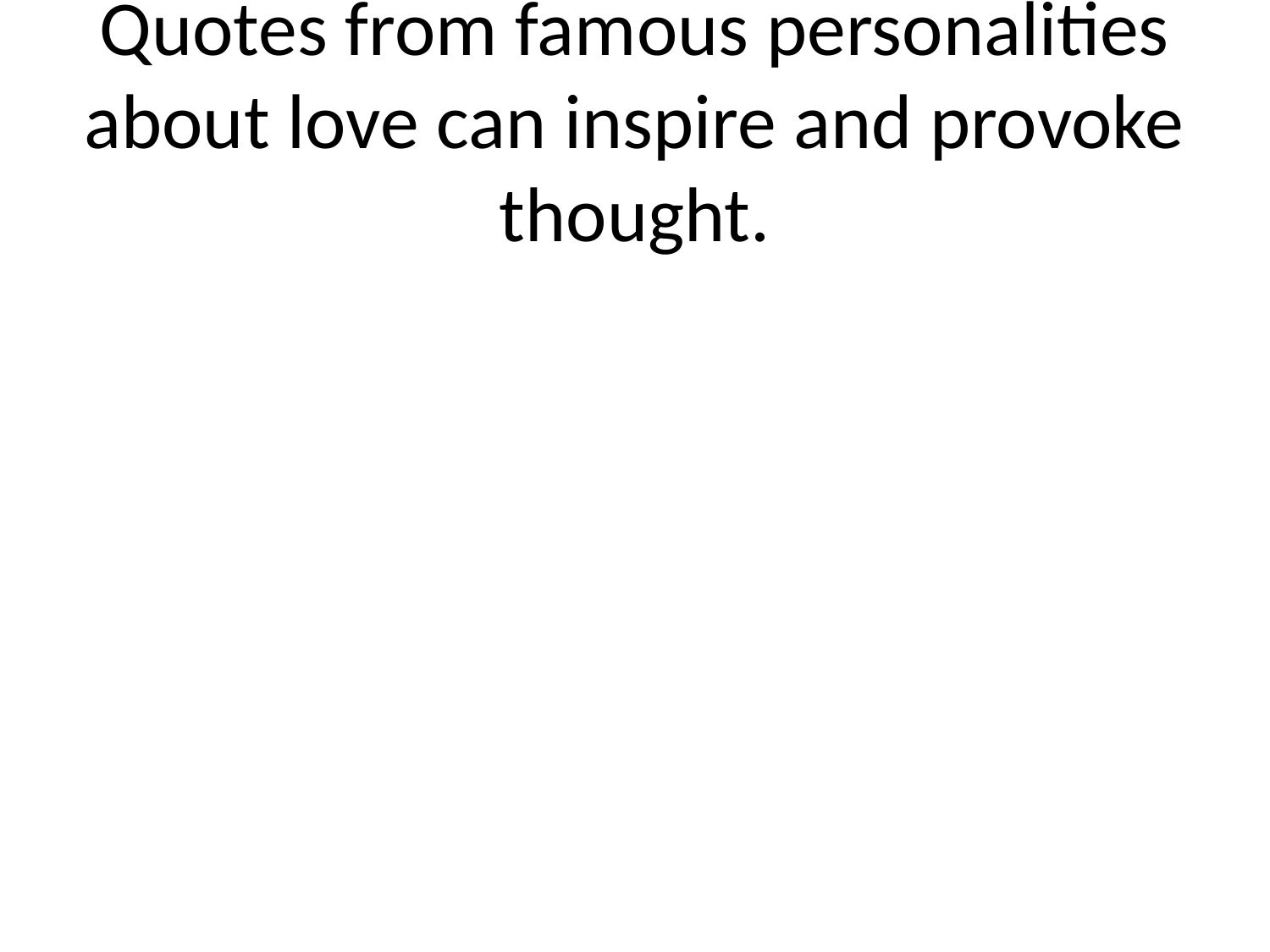

# Quotes from famous personalities about love can inspire and provoke thought.